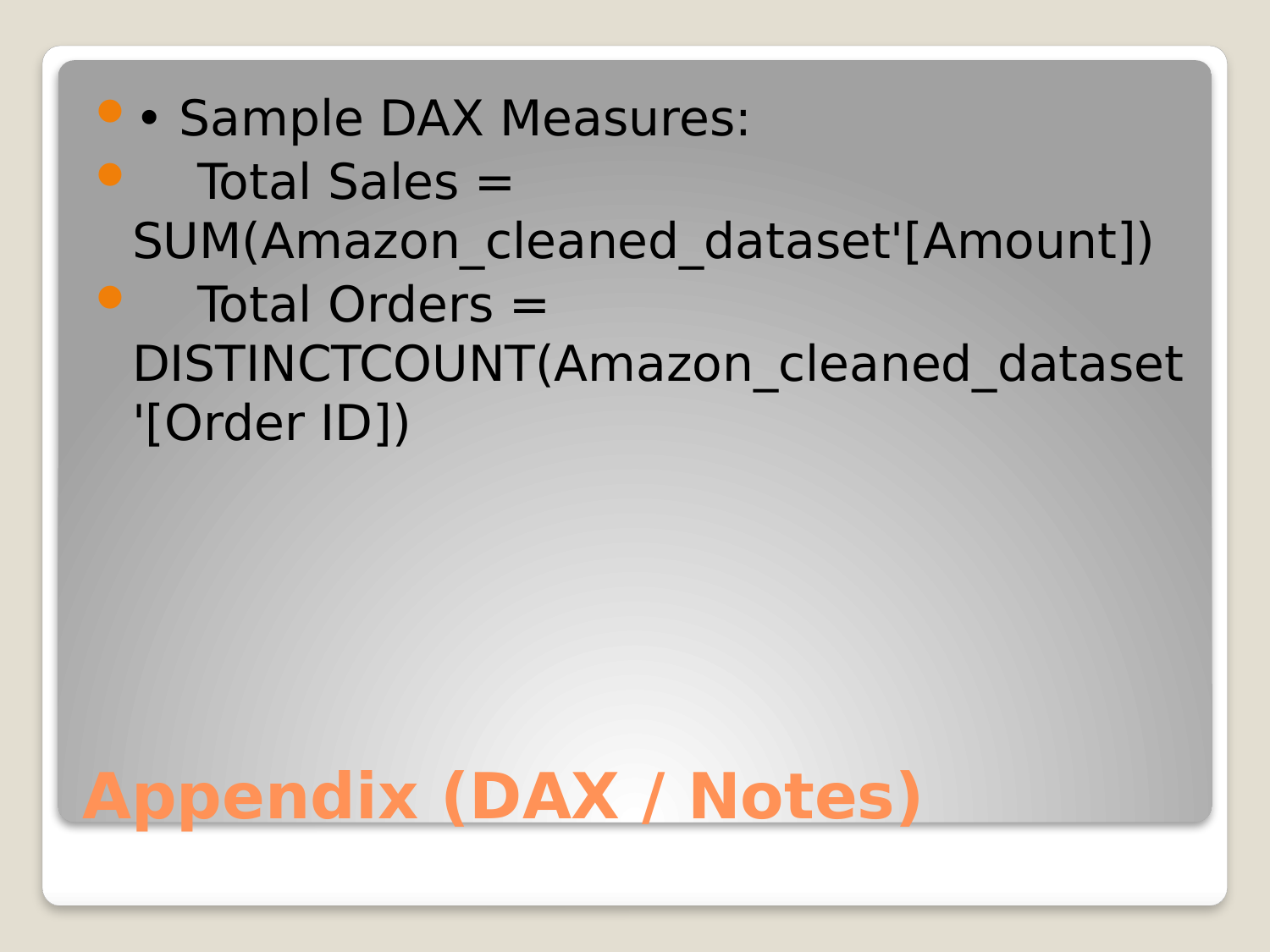

• Sample DAX Measures:
    Total Sales = SUM(Amazon_cleaned_dataset'[Amount])
    Total Orders = DISTINCTCOUNT(Amazon_cleaned_dataset'[Order ID])
# Appendix (DAX / Notes)